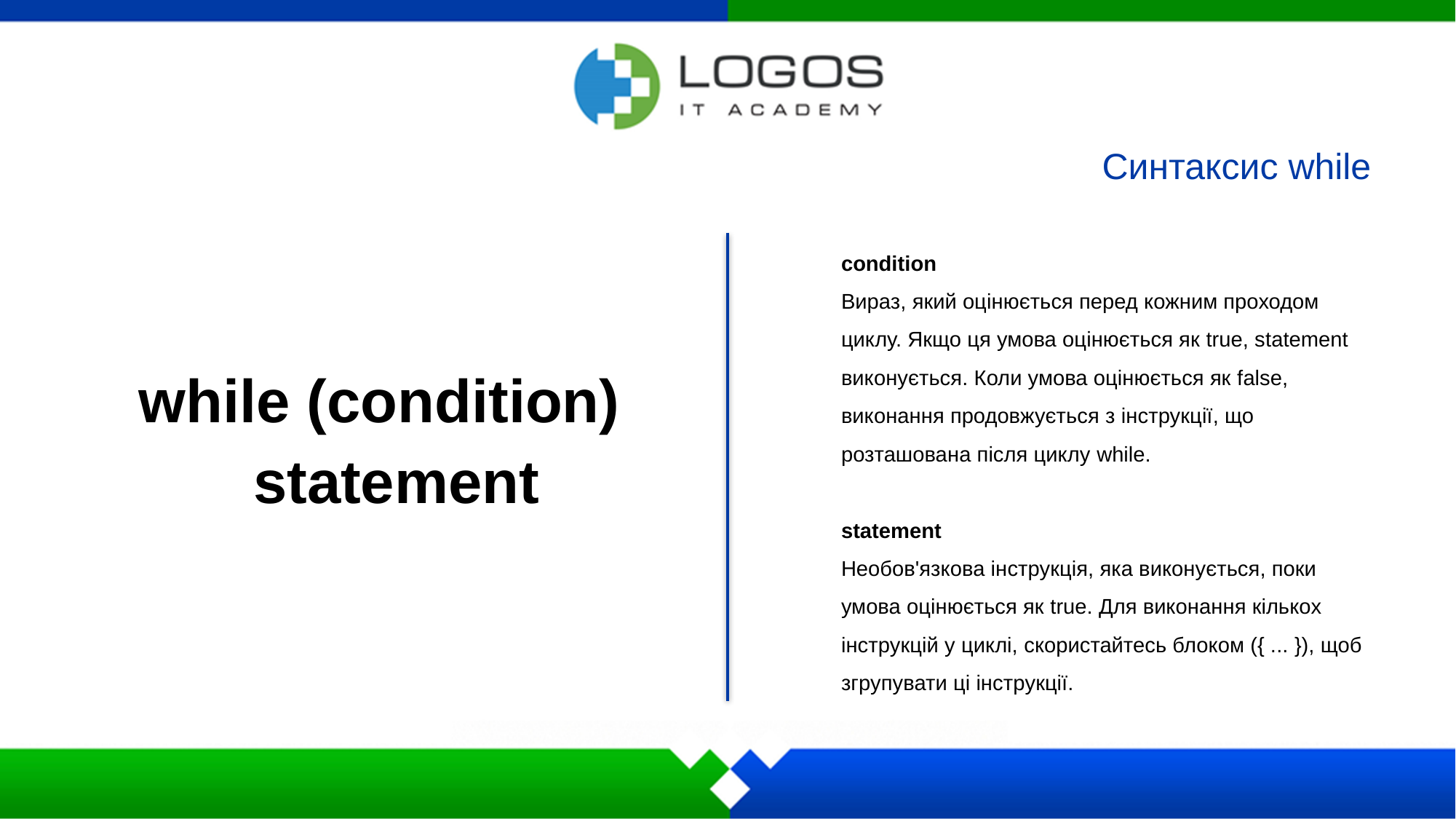

Cинтаксис while
condition
Вираз, який оцінюється перед кожним проходом циклу. Якщо ця умова оцінюється як true, statement виконується. Коли умова оцінюється як false, виконання продовжується з інструкції, що розташована після циклу while.

statement
Необов'язкова інструкція, яка виконується, поки умова оцінюється як true. Для виконання кількох інструкцій у циклі, скористайтесь блоком ({ ... }), щоб згрупувати ці інструкції.

while (condition)
  statement